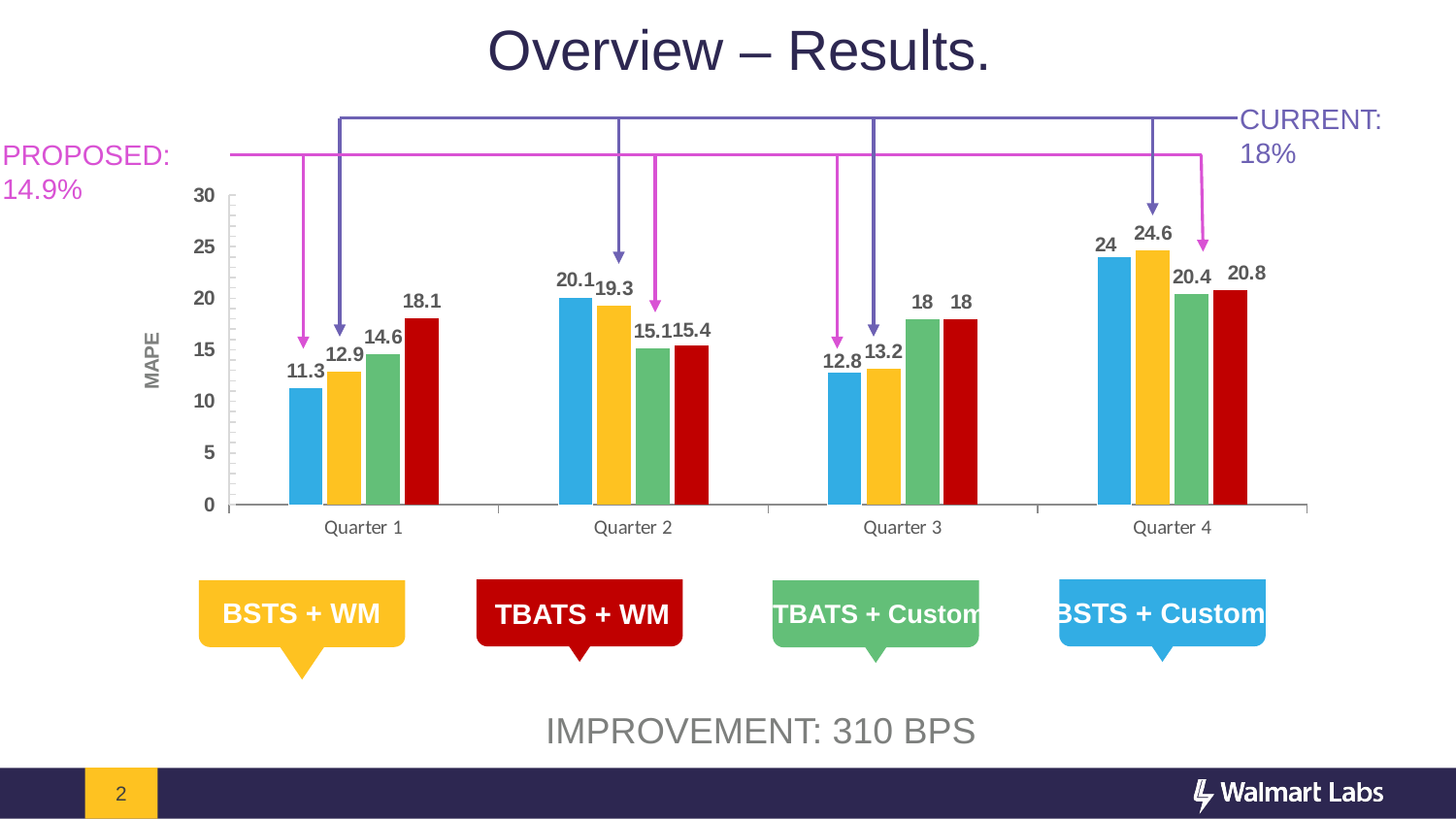

# Overview – Results.
CURRENT: 18%
PROPOSED: 14.9%

### Chart

| Category | BSTS + Custom | BSTS + Walmart | TBATS + Custom | TBATS + Walmart  |
|---|---|---|---|---|
| Quarter 1 | 11.3 | 12.9 | 14.6 | 18.1 |
| Quarter 2 | 20.1 | 19.3 | 15.1 | 15.4 |
| Quarter 3 | 12.8 | 13.2 | 18.0 | 18.0 |
| Quarter 4 | 24.0 | 24.6 | 20.4 | 20.8 |
12.8

TBATS + WM

BSTS + Custom

BSTS + WM

TBATS + Custom
IMPROVEMENT: 310 BPS
2